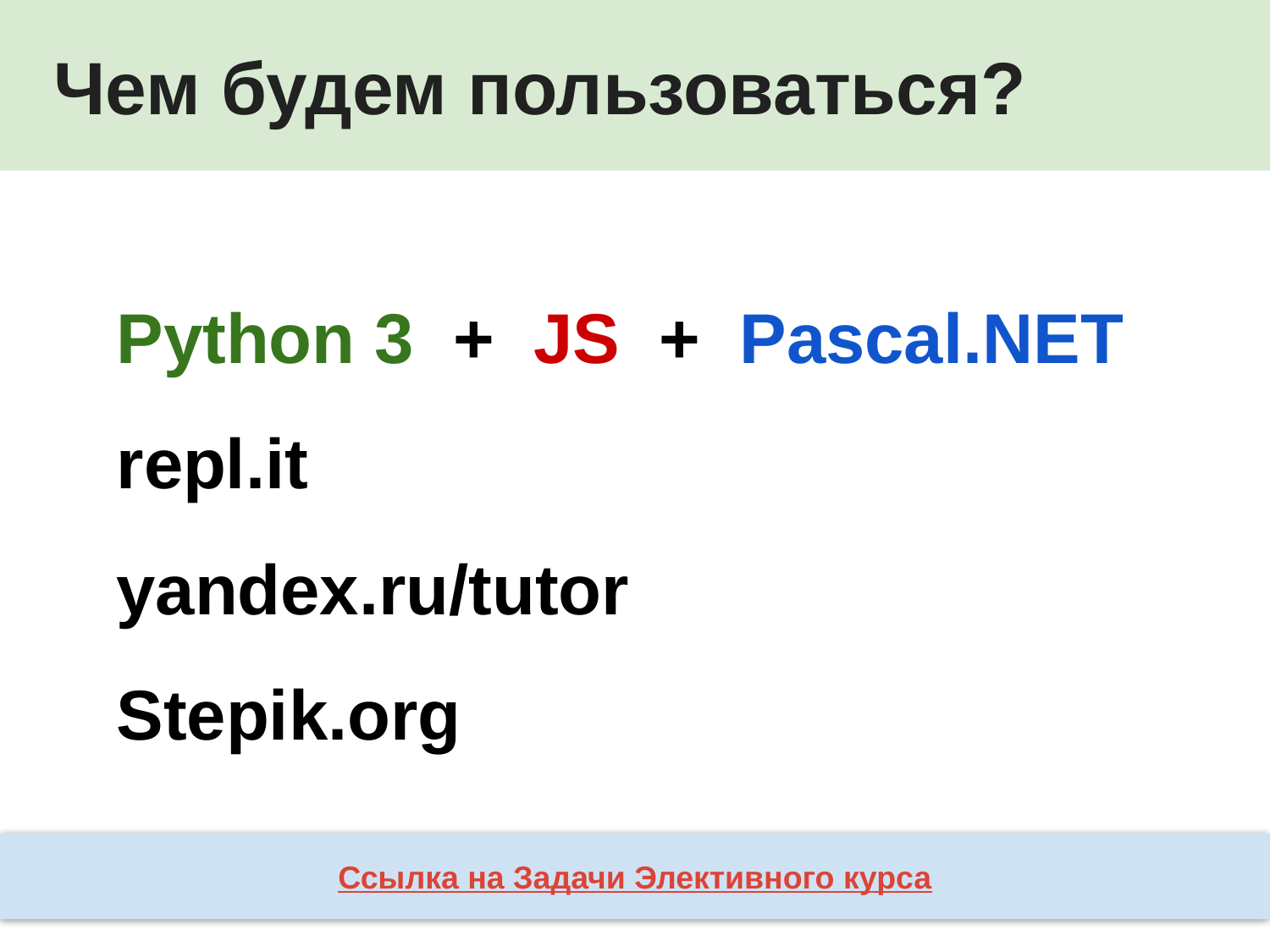

# Чем будем пользоваться?
Python 3  +  JS  +  Pascal.NET
repl.it
yandex.ru/tutor
Stepik.org
Ссылка на Задачи Элективного курса
4